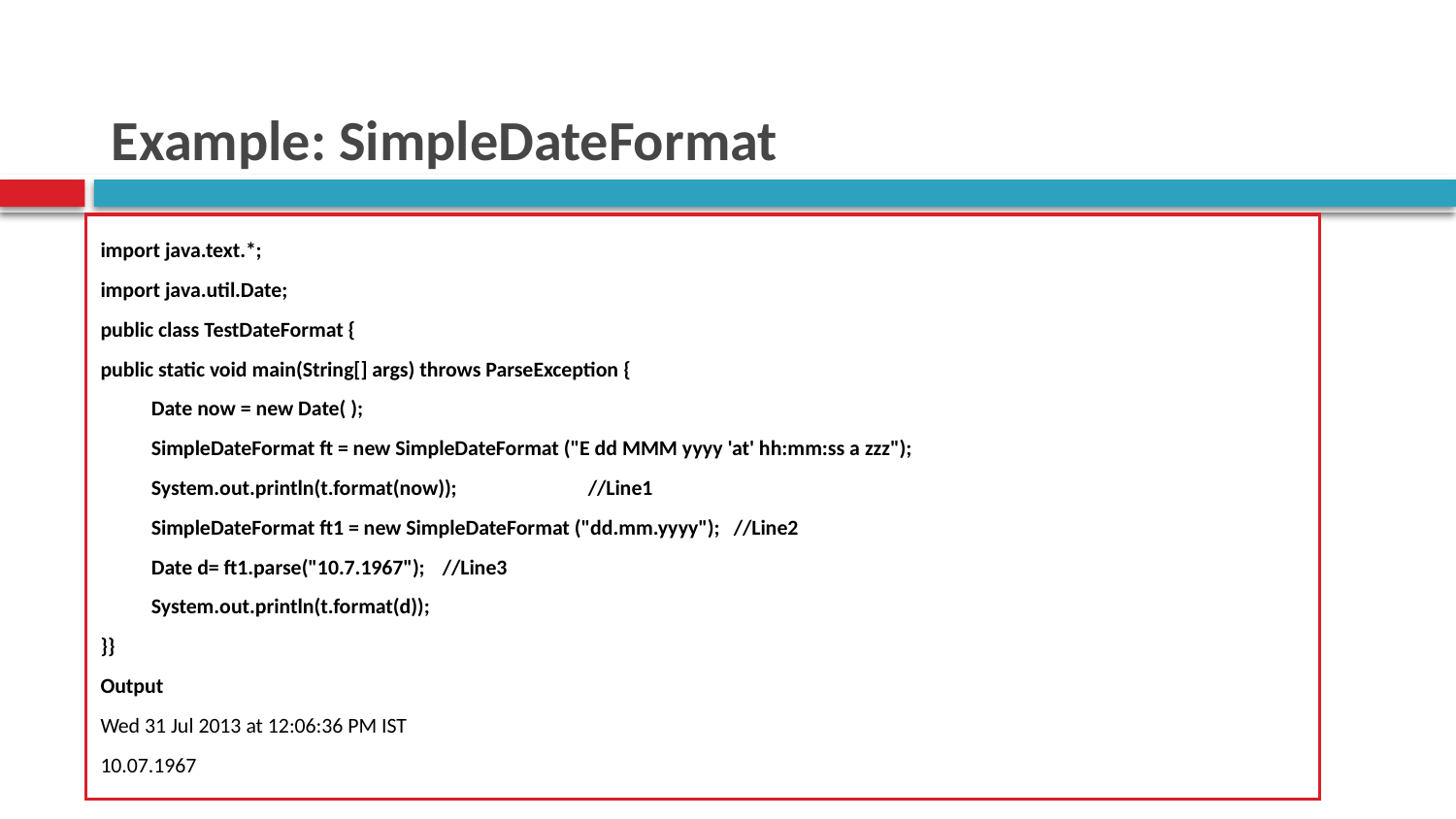

# Example: SimpleDateFormat
import java.text.*;
import java.util.Date;
public class TestDateFormat {
public static void main(String[] args) throws ParseException {
 	Date now = new Date( );
       	SimpleDateFormat ft = new SimpleDateFormat ("E dd MMM yyyy 'at' hh:mm:ss a zzz");
       	System.out.println(t.format(now));	//Line1
       	SimpleDateFormat ft1 = new SimpleDateFormat ("dd.mm.yyyy");	//Line2
      	Date d= ft1.parse("10.7.1967");	//Line3
       	System.out.println(t.format(d));
}}
Output
Wed 31 Jul 2013 at 12:06:36 PM IST
10.07.1967